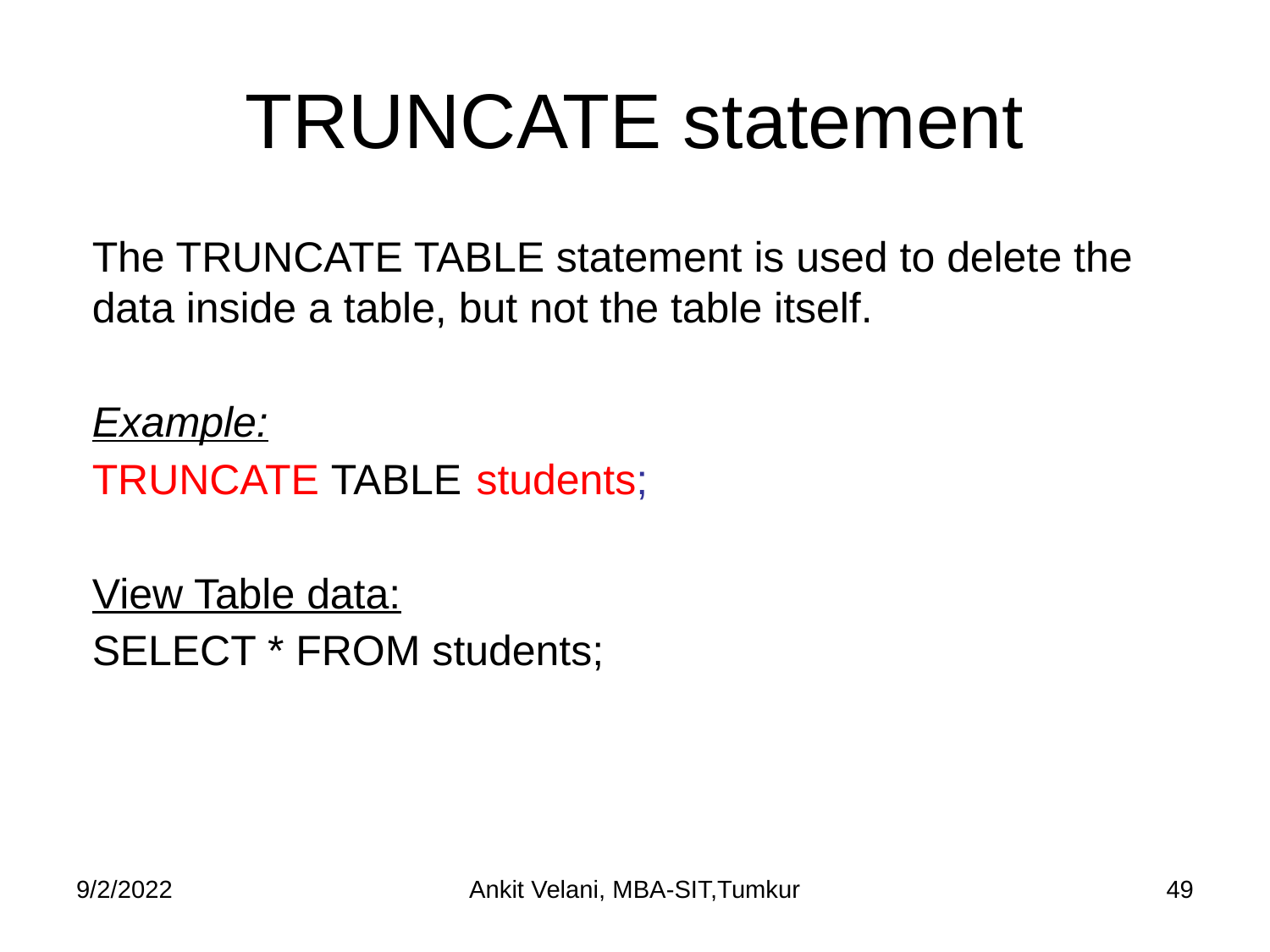

# TRUNCATE statement
The TRUNCATE TABLE statement is used to delete the data inside a table, but not the table itself.

Example:
TRUNCATE TABLE students;

View Table data:
SELECT * FROM students;
9/2/2022
Ankit Velani, MBA-SIT,Tumkur
49